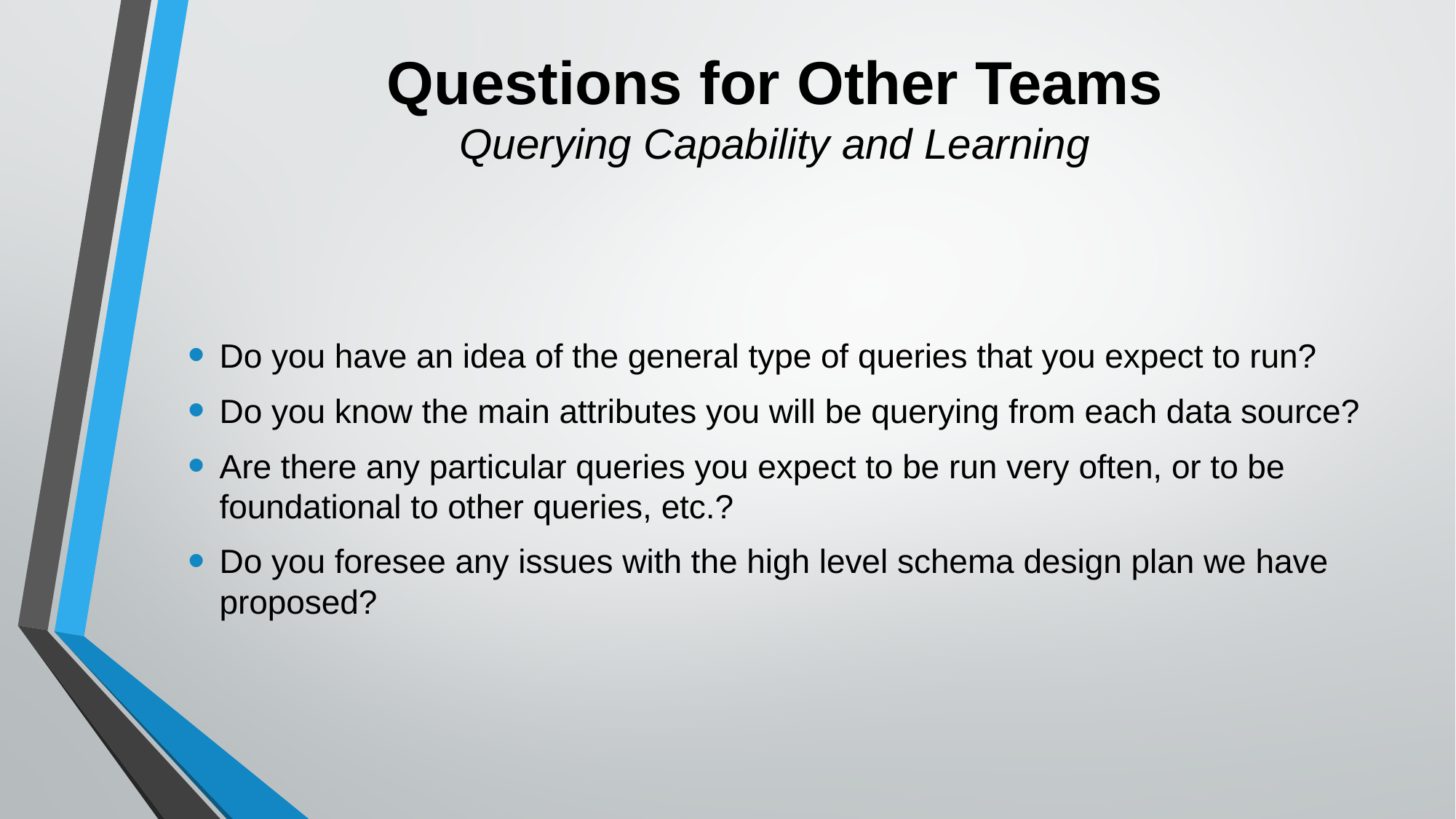

Questions for Other Teams
Querying Capability and Learning
Do you have an idea of the general type of queries that you expect to run?
Do you know the main attributes you will be querying from each data source?
Are there any particular queries you expect to be run very often, or to be foundational to other queries, etc.?
Do you foresee any issues with the high level schema design plan we have proposed?